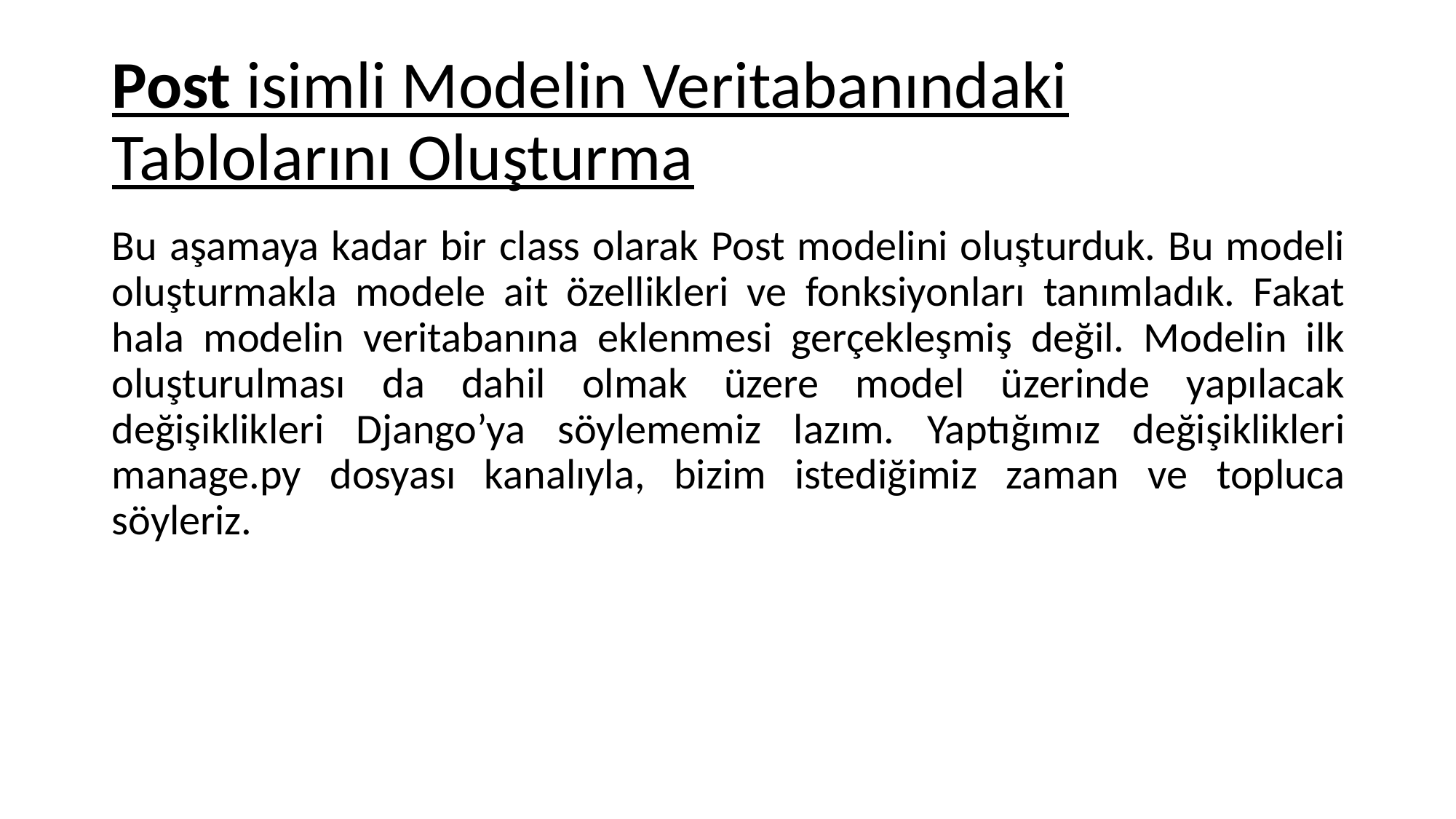

# Post isimli Modelin Veritabanındaki Tablolarını Oluşturma
Bu aşamaya kadar bir class olarak Post modelini oluşturduk. Bu modeli oluşturmakla modele ait özellikleri ve fonksiyonları tanımladık. Fakat hala modelin veritabanına eklenmesi gerçekleşmiş değil. Modelin ilk oluşturulması da dahil olmak üzere model üzerinde yapılacak değişiklikleri Django’ya söylememiz lazım. Yaptığımız değişiklikleri manage.py dosyası kanalıyla, bizim istediğimiz zaman ve topluca söyleriz.